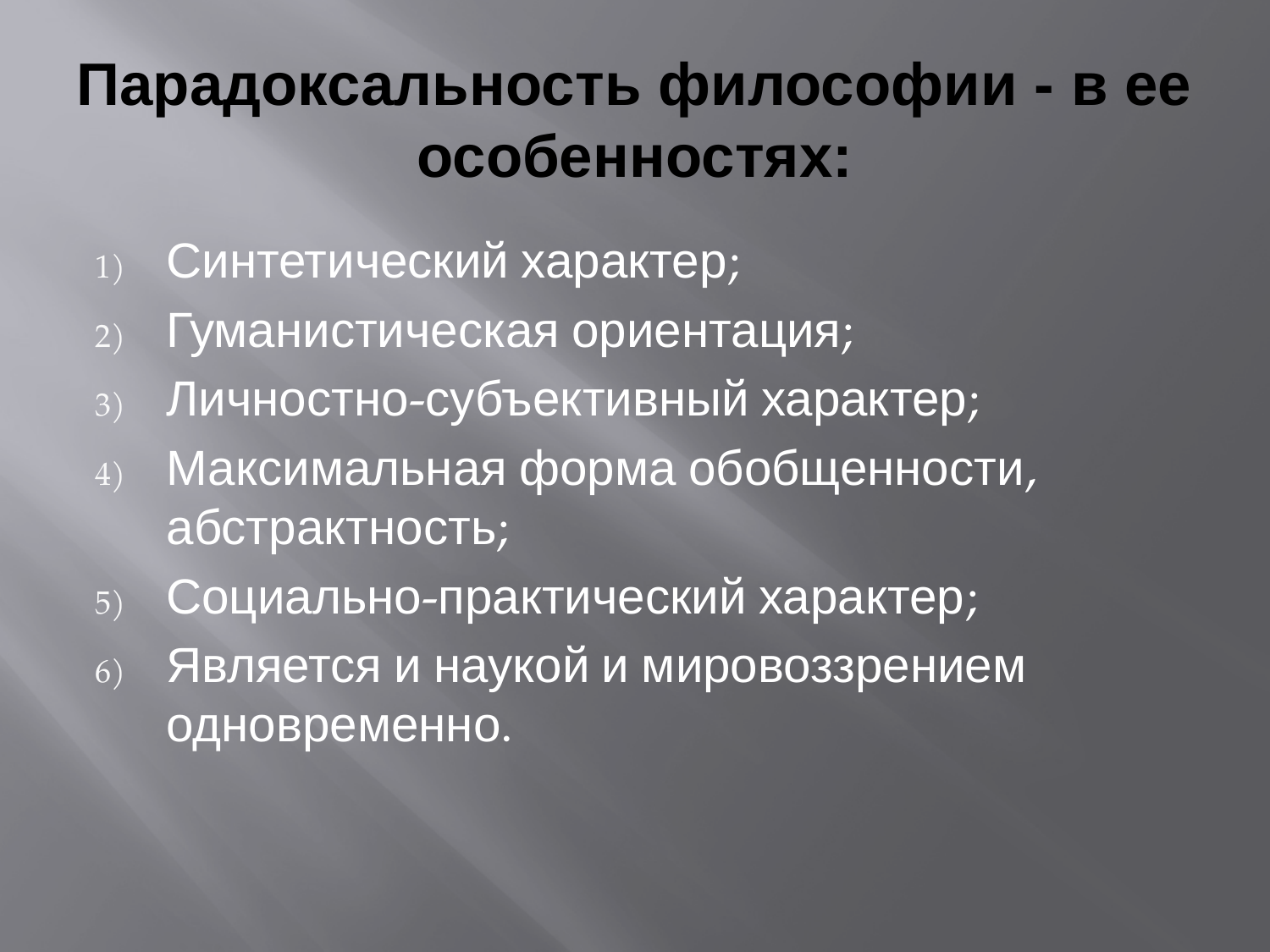

# Парадоксальность философии - в ее особенностях:
Синтетический характер;
Гуманистическая ориентация;
Личностно-субъективный характер;
Максимальная форма обобщенности, абстрактность;
Социально-практический характер;
Является и наукой и мировоззрением одновременно.